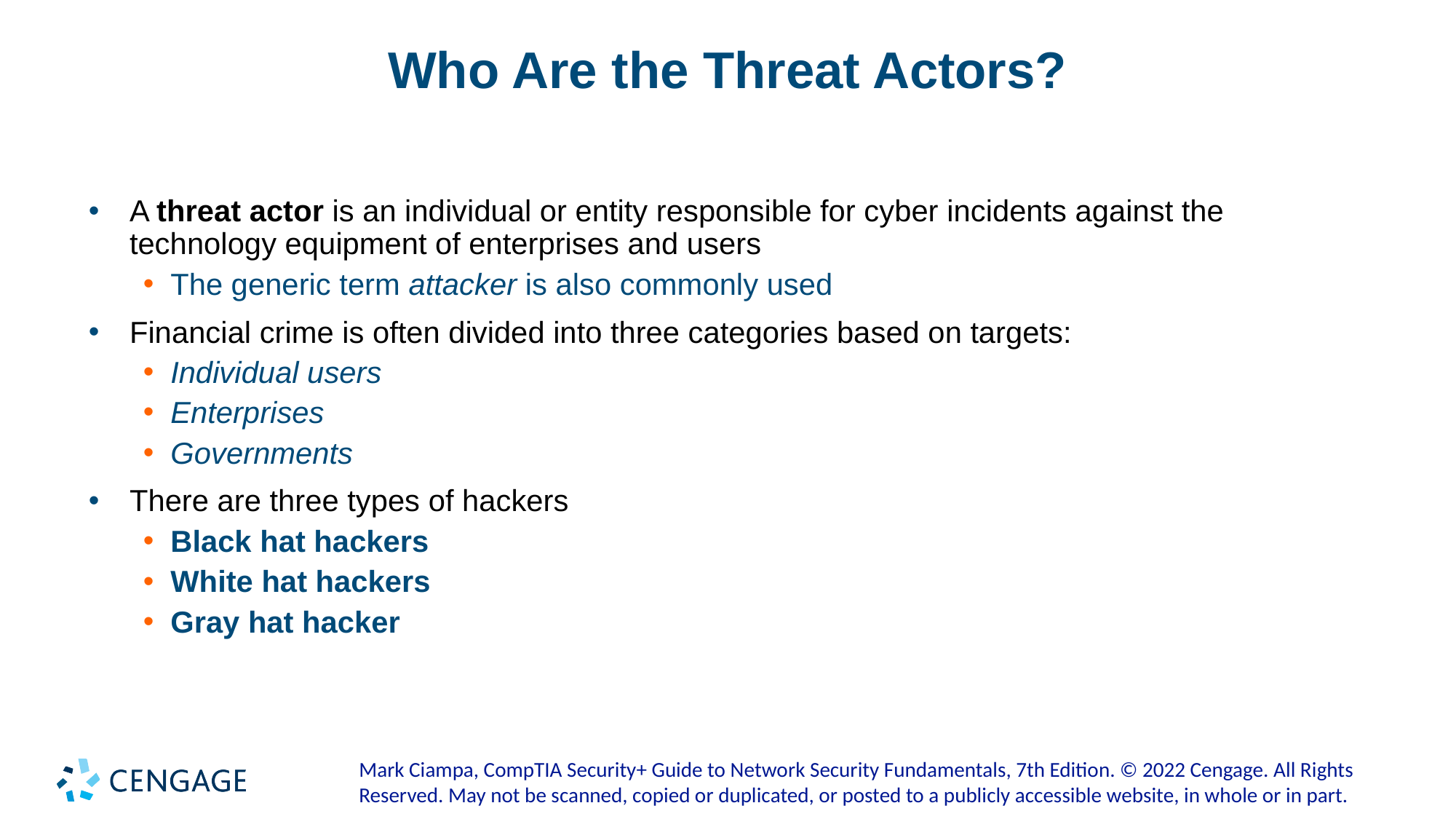

# Who Are the Threat Actors?
A threat actor is an individual or entity responsible for cyber incidents against the technology equipment of enterprises and users
The generic term attacker is also commonly used
Financial crime is often divided into three categories based on targets:
Individual users
Enterprises
Governments
There are three types of hackers
Black hat hackers
White hat hackers
Gray hat hacker